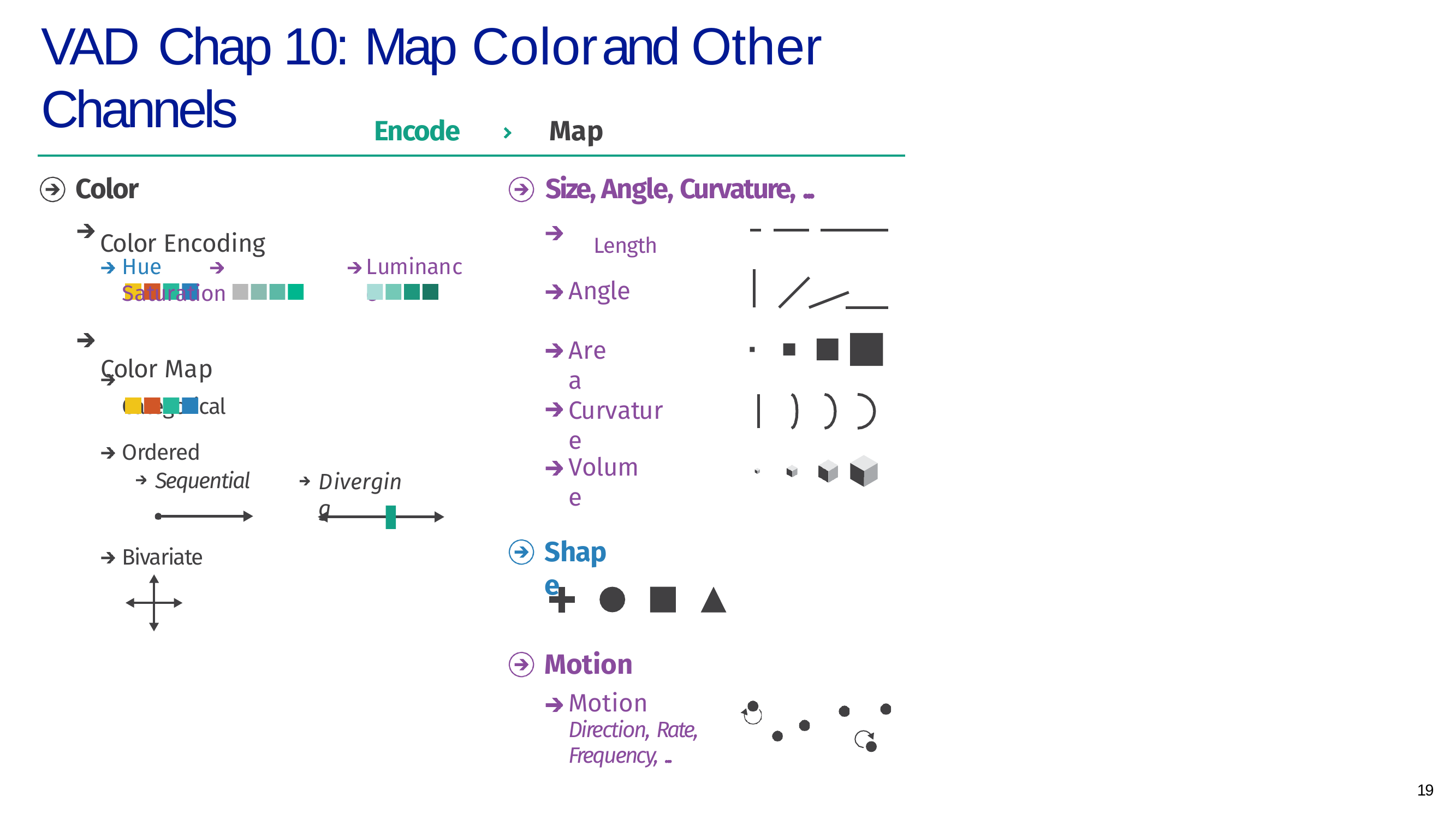

# VAD	Chap 10: Map Color	and Other Channels
Encode	Map
Color	Size, Angle, Curvature, ...
Color Encoding	Length

Luminance
Hue	Saturation

Color Map
Categorical

Angle

Area

Curvature

Ordered
Sequential

Volume

Diverging

Shape

Bivariate

Motion
Motion  Direction, Rate,  Frequency, ...

19